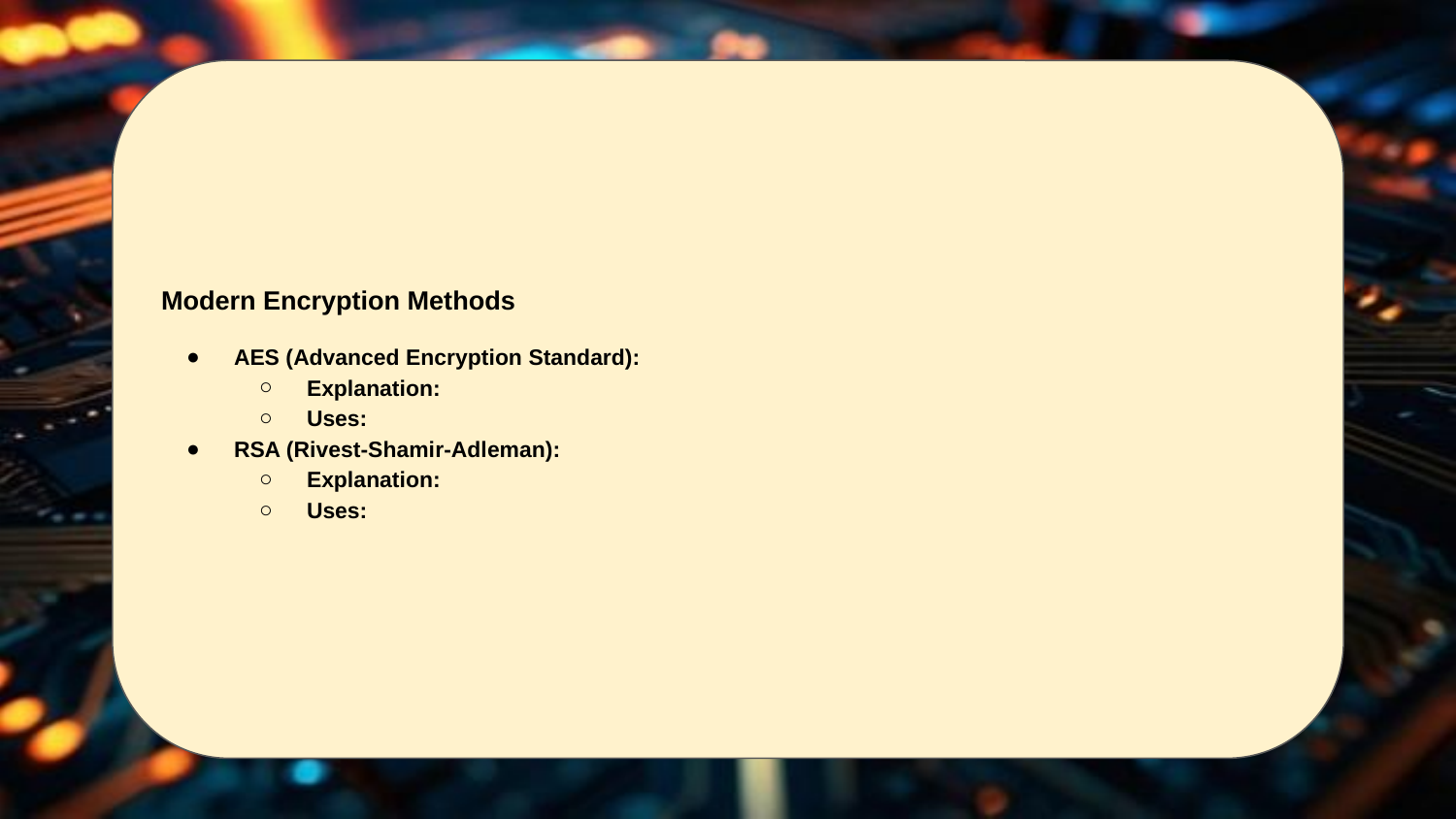

Modern Encryption Methods
AES (Advanced Encryption Standard):
Explanation:
Uses:
RSA (Rivest-Shamir-Adleman):
Explanation:
Uses: